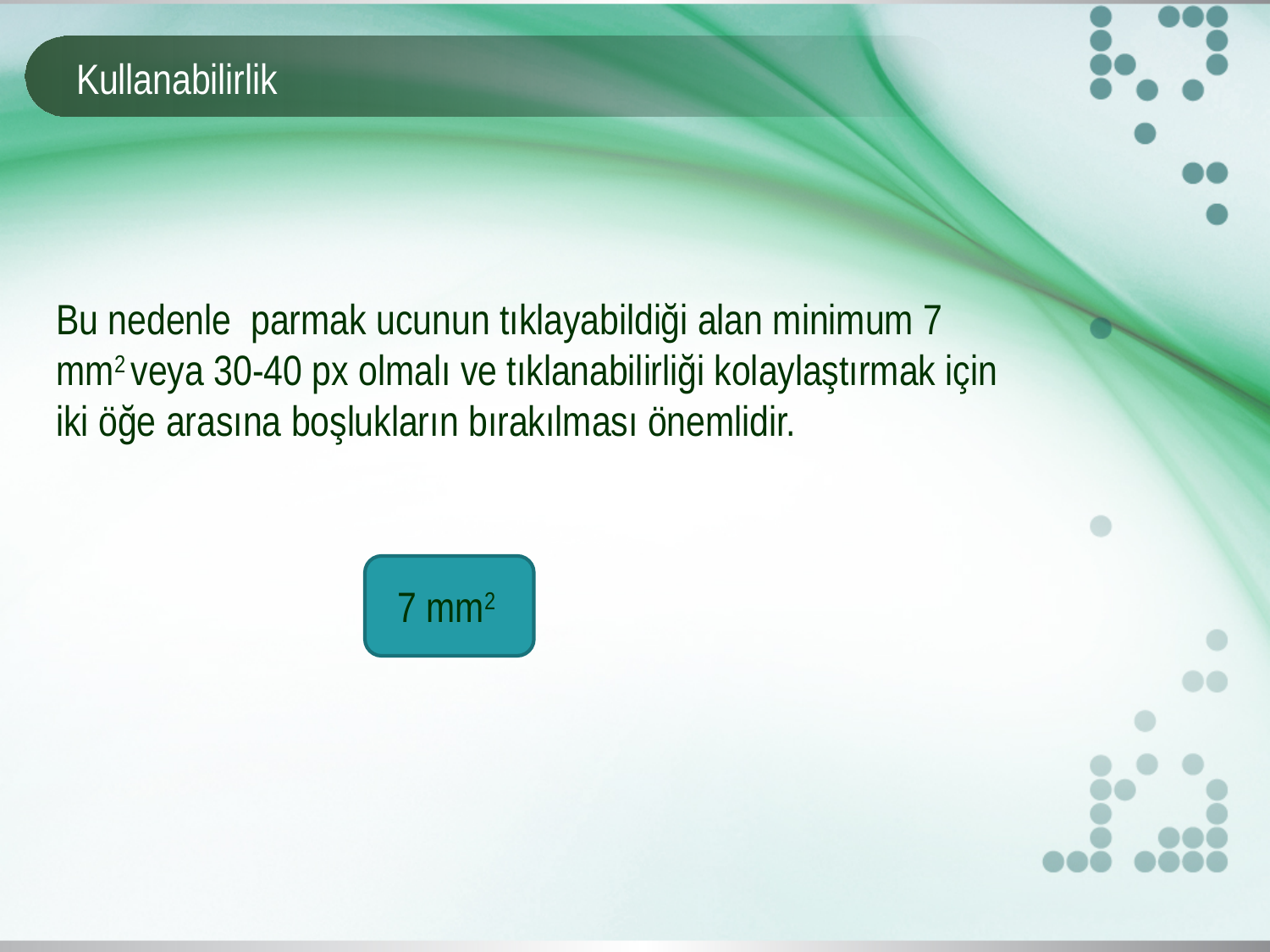

# Kullanabilirlik
Bu nedenle  parmak ucunun tıklayabildiği alan minimum 7 mm2 veya 30-40 px olmalı ve tıklanabilirliği kolaylaştırmak için iki öğe arasına boşlukların bırakılması önemlidir.

7 mm2